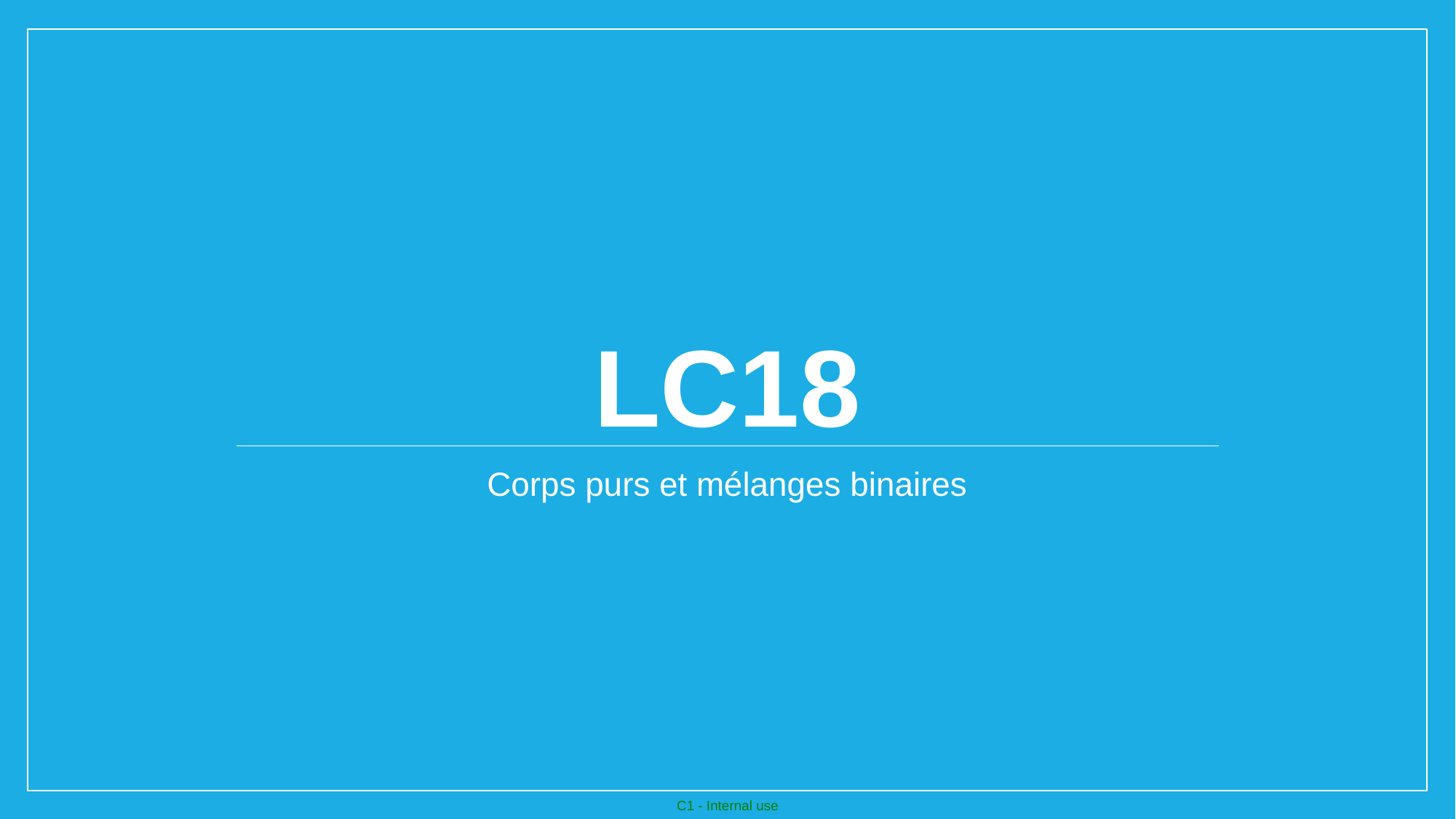

# LC18
Corps purs et mélanges binaires